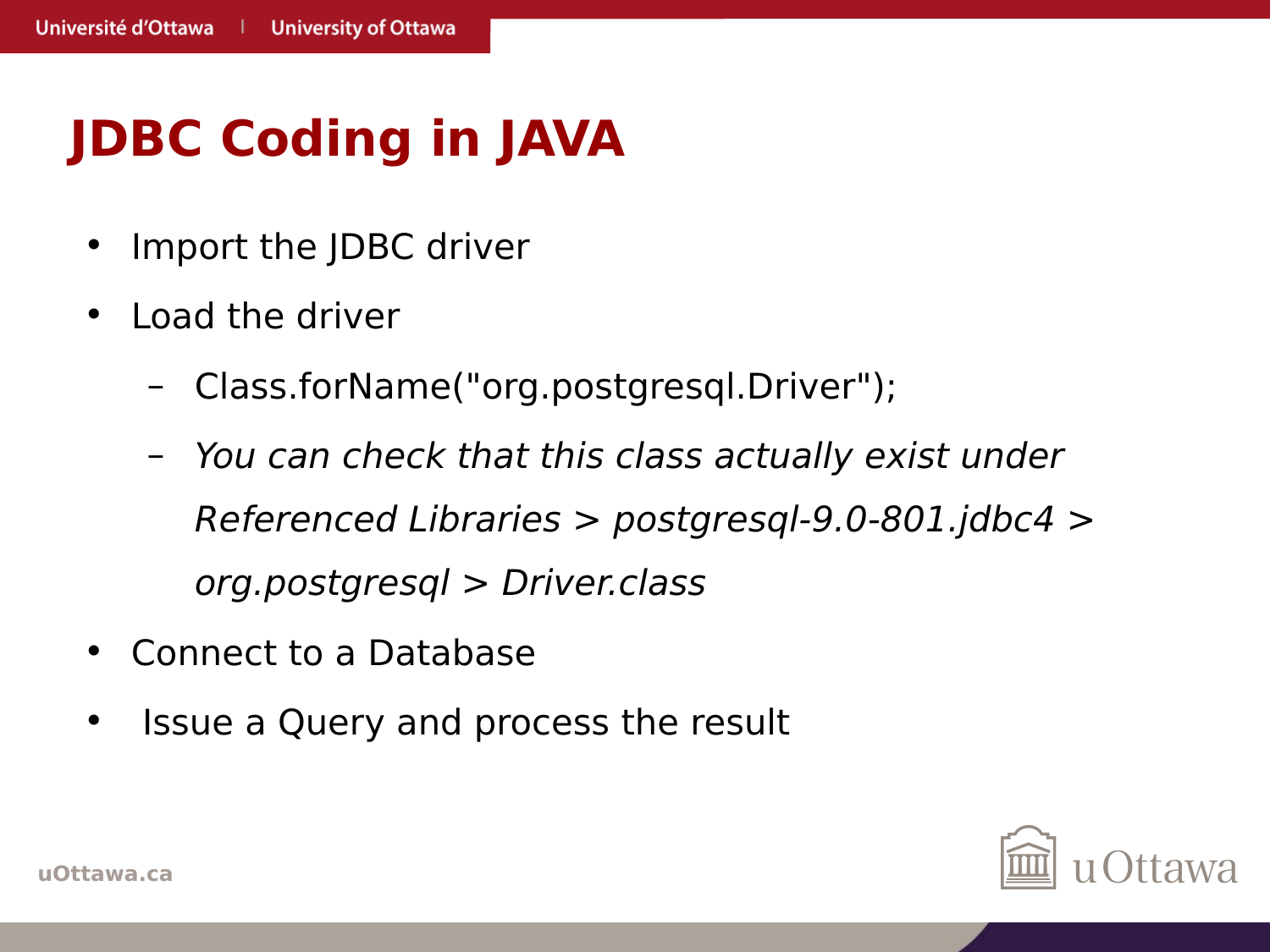

# JDBC Coding in JAVA
Import the JDBC driver
Load the driver
Class.forName("org.postgresql.Driver");
You can check that this class actually exist under Referenced Libraries > postgresql-9.0-801.jdbc4 > org.postgresql > Driver.class
Connect to a Database
 Issue a Query and process the result